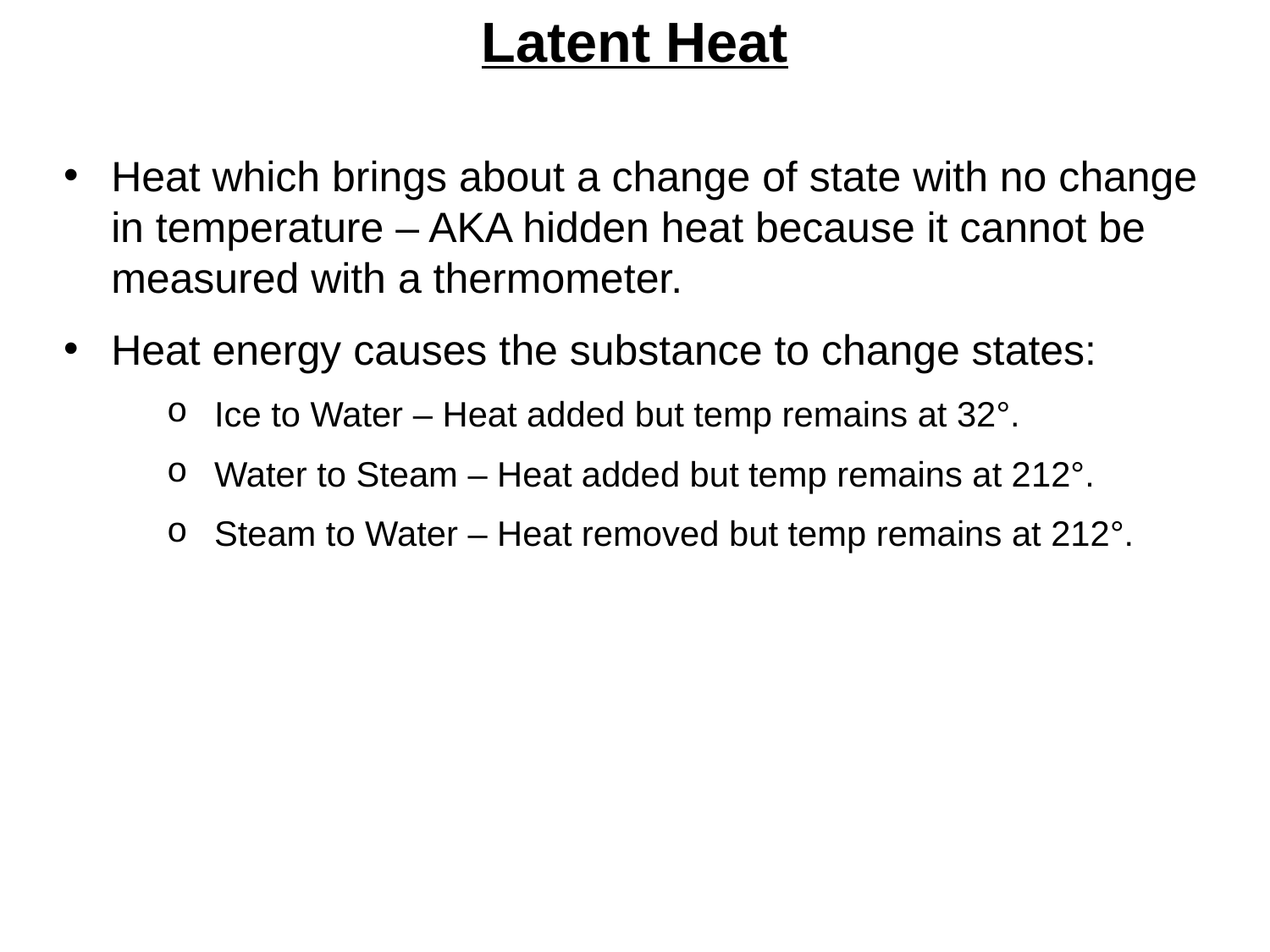

Latent Heat
Heat which brings about a change of state with no change in temperature – AKA hidden heat because it cannot be measured with a thermometer.
Heat energy causes the substance to change states:
Ice to Water – Heat added but temp remains at 32°.
Water to Steam – Heat added but temp remains at 212°.
Steam to Water – Heat removed but temp remains at 212°.